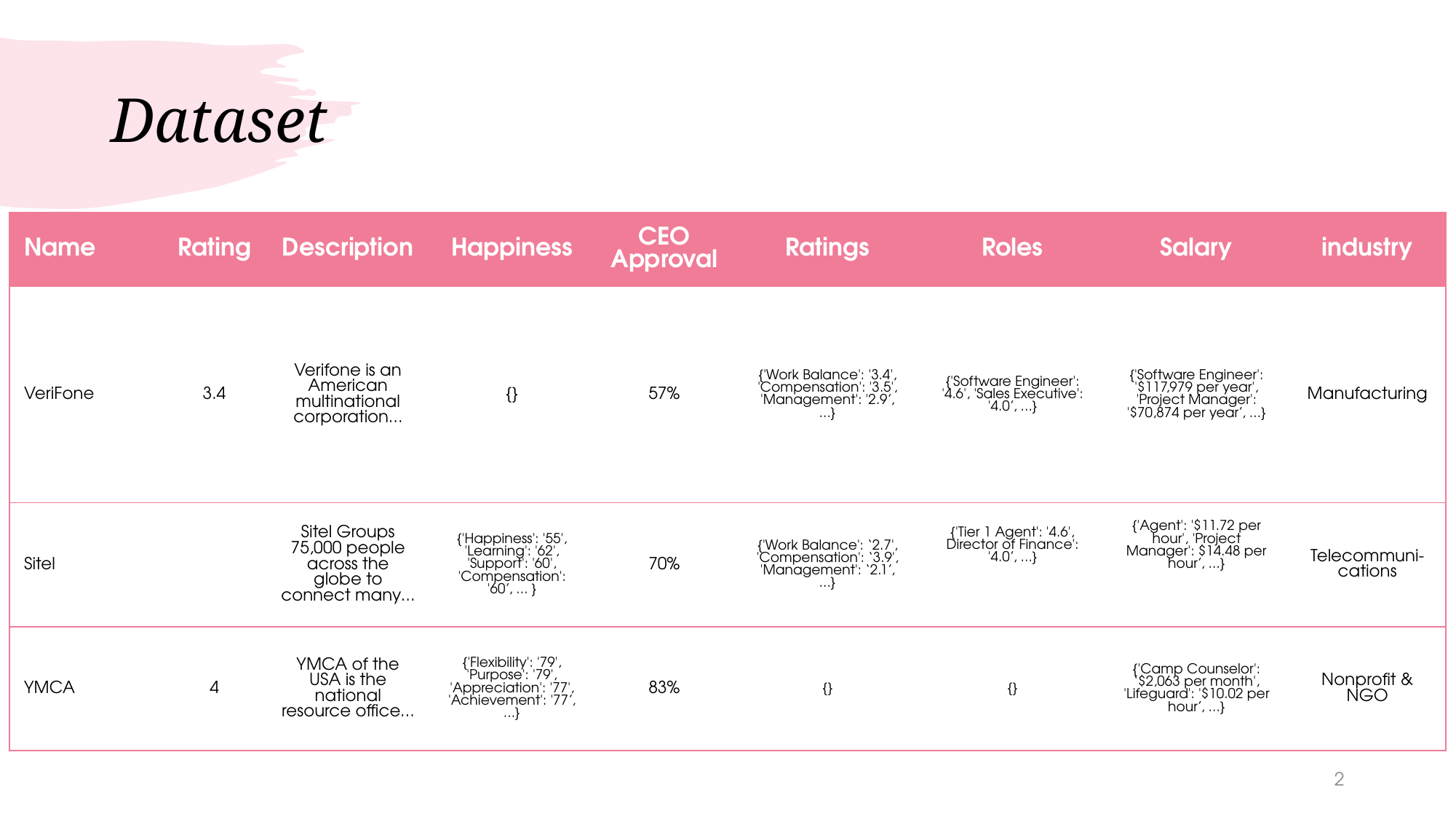

# Dataset
| Name | Rating | Description | Happiness | CEO Approval | Ratings | Roles | Salary | industry |
| --- | --- | --- | --- | --- | --- | --- | --- | --- |
| VeriFone | 3.4 | Verifone is an American multinational corporation… | {} | 57% | {'Work Balance': '3.4', 'Compensation': '3.5', 'Management': '2.9’, …} | {'Software Engineer': '4.6', 'Sales Executive': '4.0’, …} | {'Software Engineer': '$117,979 per year', 'Project Manager': '$70,874 per year’, …} | Manufacturing |
| Sitel |  | Sitel Groups 75,000 people across the globe to connect many… | {'Happiness': '55', 'Learning': '62', 'Support': '60', 'Compensation': '60’, … } | 70% | {'Work Balance': ‘2.7', 'Compensation': ‘3.9', 'Management': ‘2.1’, …} | {'Tier 1 Agent': '4.6', Director of Finance': '4.0’, …} | {'Agent': '$11.72 per hour', 'Project Manager': $14.48 per hour’, …} | Telecommuni-cations |
| YMCA | 4 | YMCA of the USA is the national resource office… | {'Flexibility': '79', 'Purpose': '79', 'Appreciation': '77', 'Achievement': '77’, …} | 83% | {} | {} | {'Camp Counselor': ‘$2,063 per month', 'Lifeguard': '$10.02 per hour’, …} | Nonprofit & NGO |
2